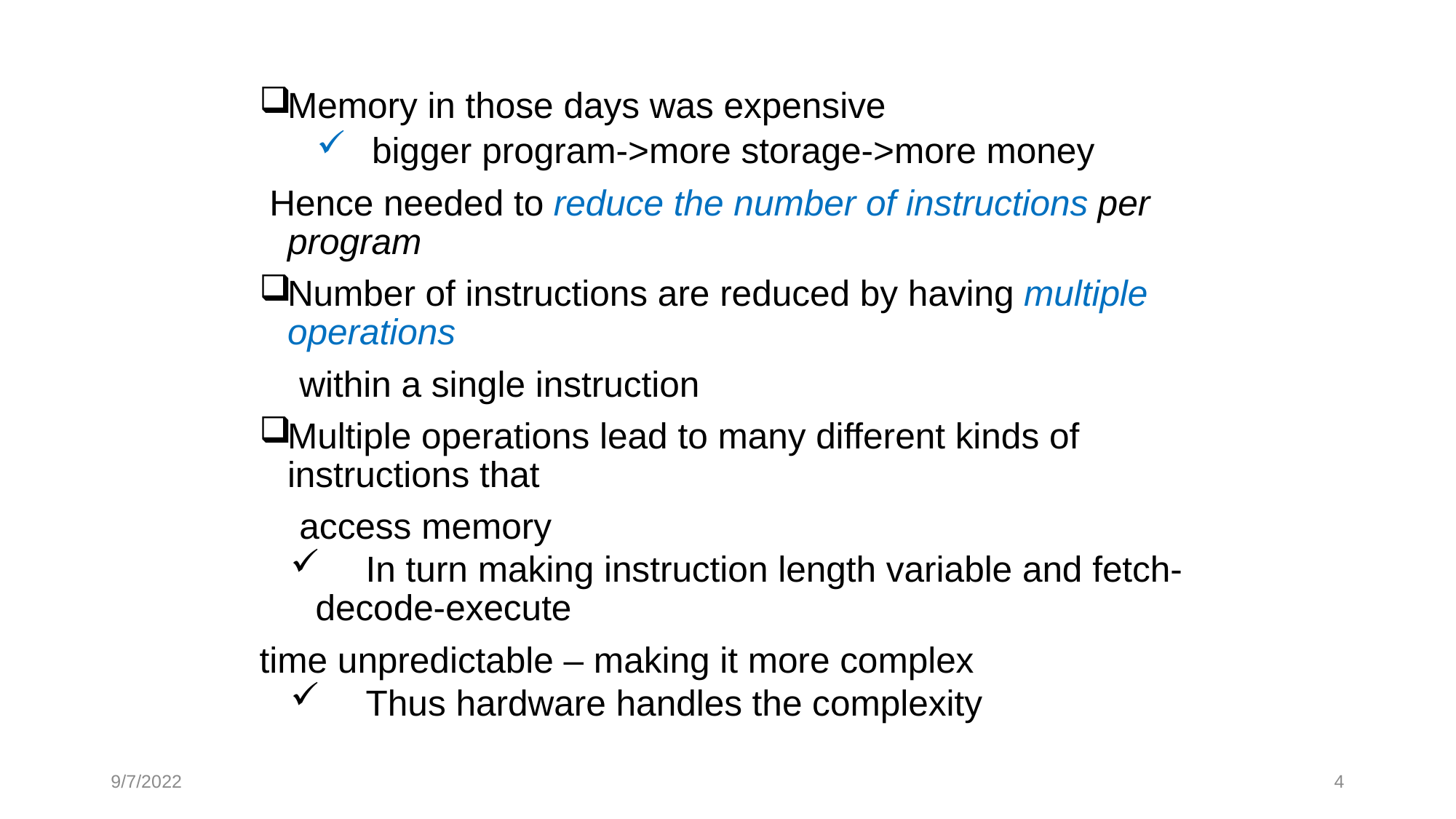

#
Memory in those days was expensive
   bigger program->more storage->more money
 Hence needed to reduce the number of instructions per program
Number of instructions are reduced by having multiple operations
    within a single instruction
Multiple operations lead to many different kinds of instructions that
    access memory
     In turn making instruction length variable and fetch-decode-execute
time unpredictable – making it more complex
     Thus hardware handles the complexity
9/7/2022

4